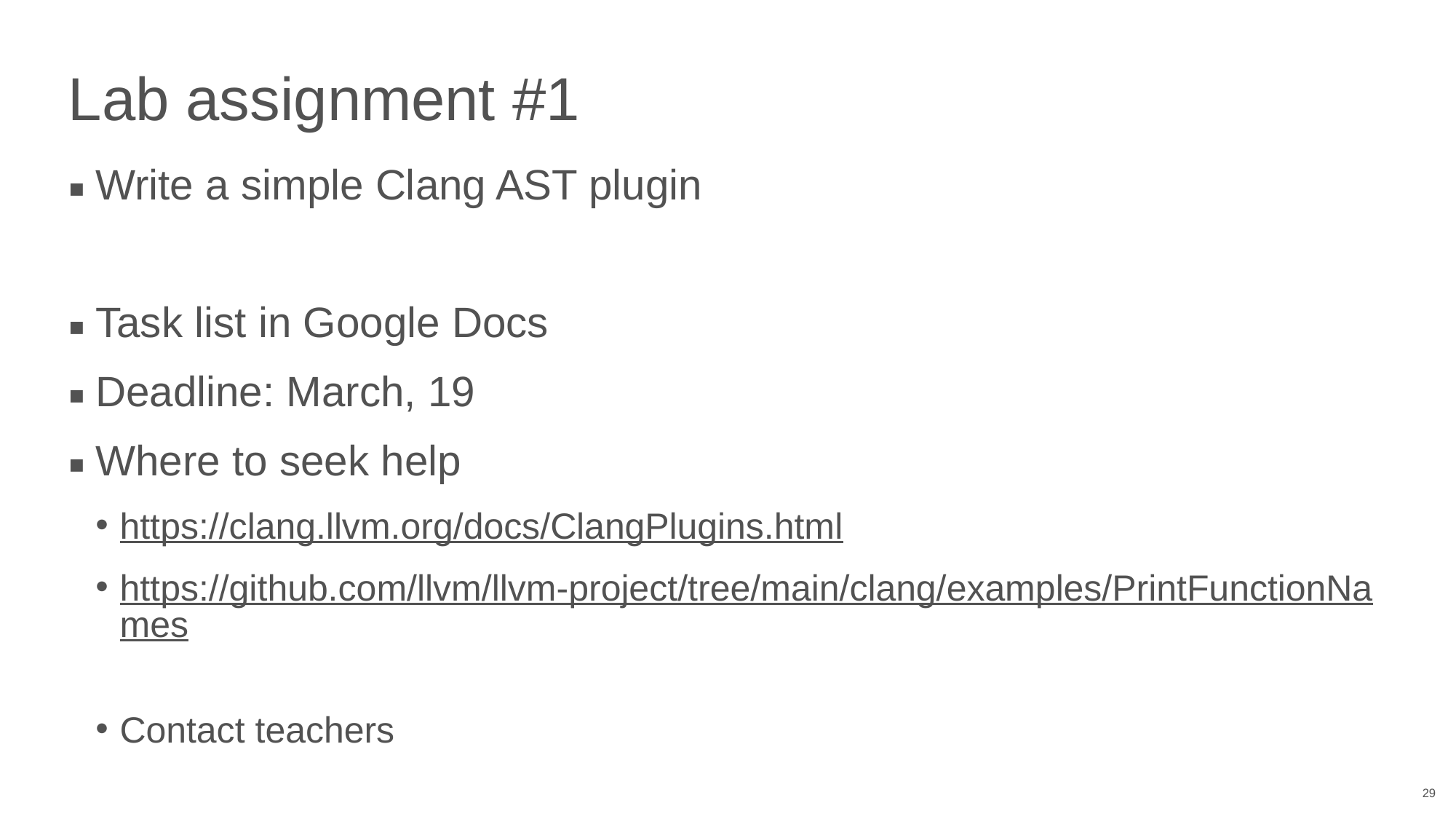

# Lab assignment #1
Write a simple Clang AST plugin

Task list in Google Docs
Deadline: March, 19
Where to seek help
https://clang.llvm.org/docs/ClangPlugins.html
https://github.com/llvm/llvm-project/tree/main/clang/examples/PrintFunctionNames
Contact teachers